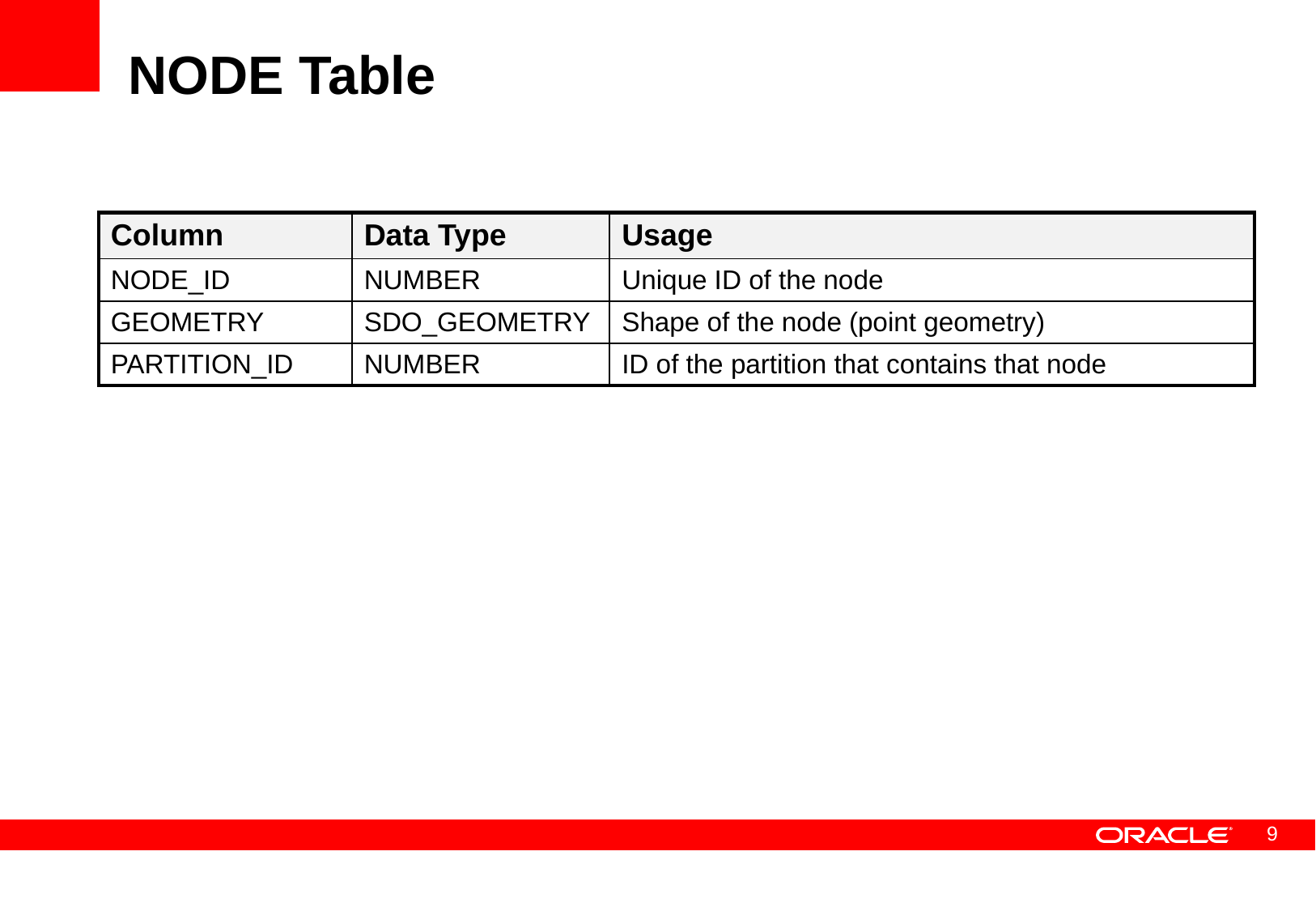

# NODE Table
| Column | Data Type | Usage |
| --- | --- | --- |
| NODE\_ID | NUMBER | Unique ID of the node |
| GEOMETRY | SDO\_GEOMETRY | Shape of the node (point geometry) |
| PARTITION\_ID | NUMBER | ID of the partition that contains that node |